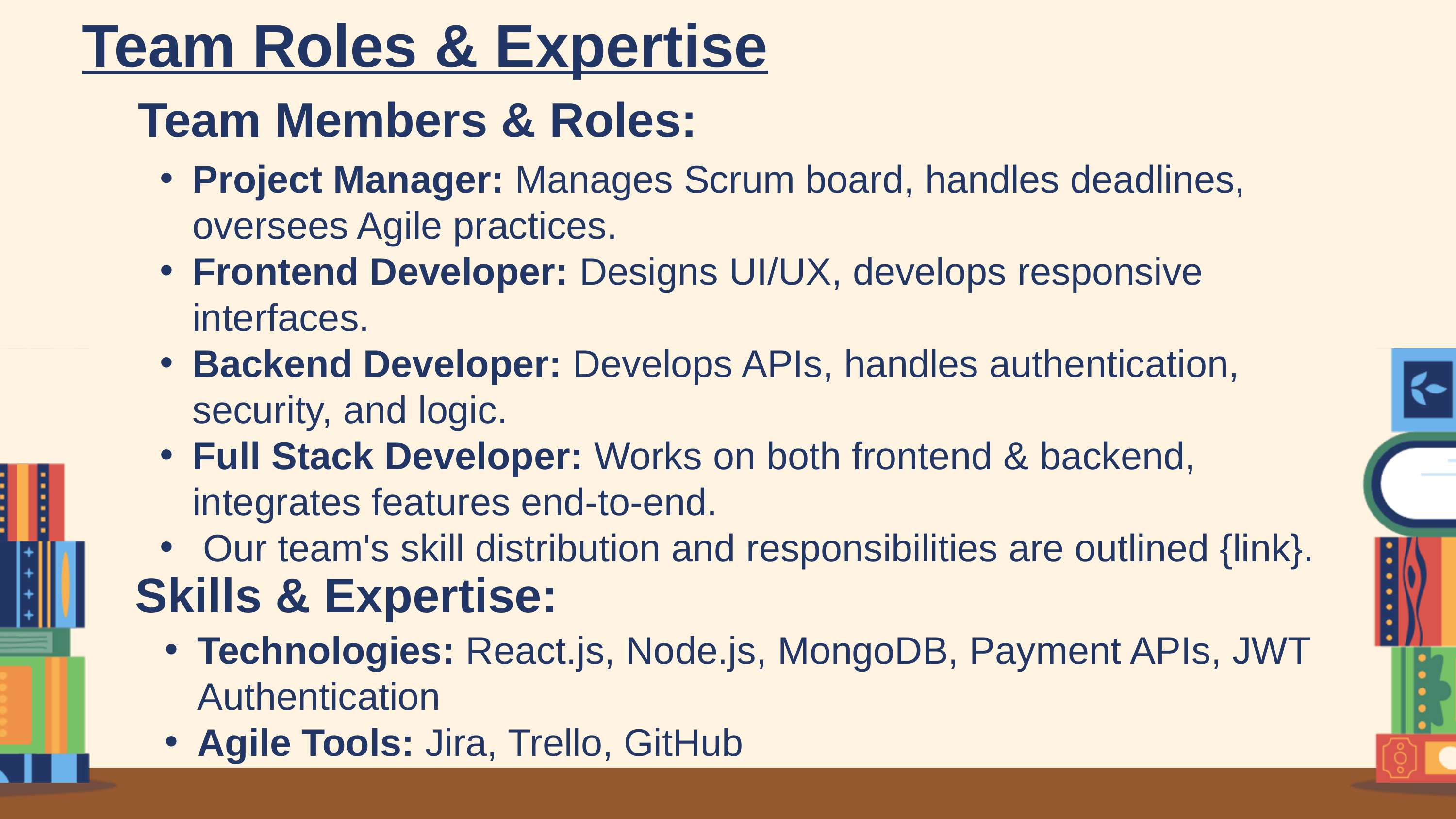

Team Roles & Expertise
Team Members & Roles:
Project Manager: Manages Scrum board, handles deadlines, oversees Agile practices.
Frontend Developer: Designs UI/UX, develops responsive interfaces.
Backend Developer: Develops APIs, handles authentication,       security, and logic.
Full Stack Developer: Works on both frontend & backend, integrates features end-to-end.
 Our team's skill distribution and responsibilities are outlined {link}.

Skills & Expertise:
Technologies: React.js, Node.js, MongoDB, Payment APIs, JWT Authentication
Agile Tools: Jira, Trello, GitHub